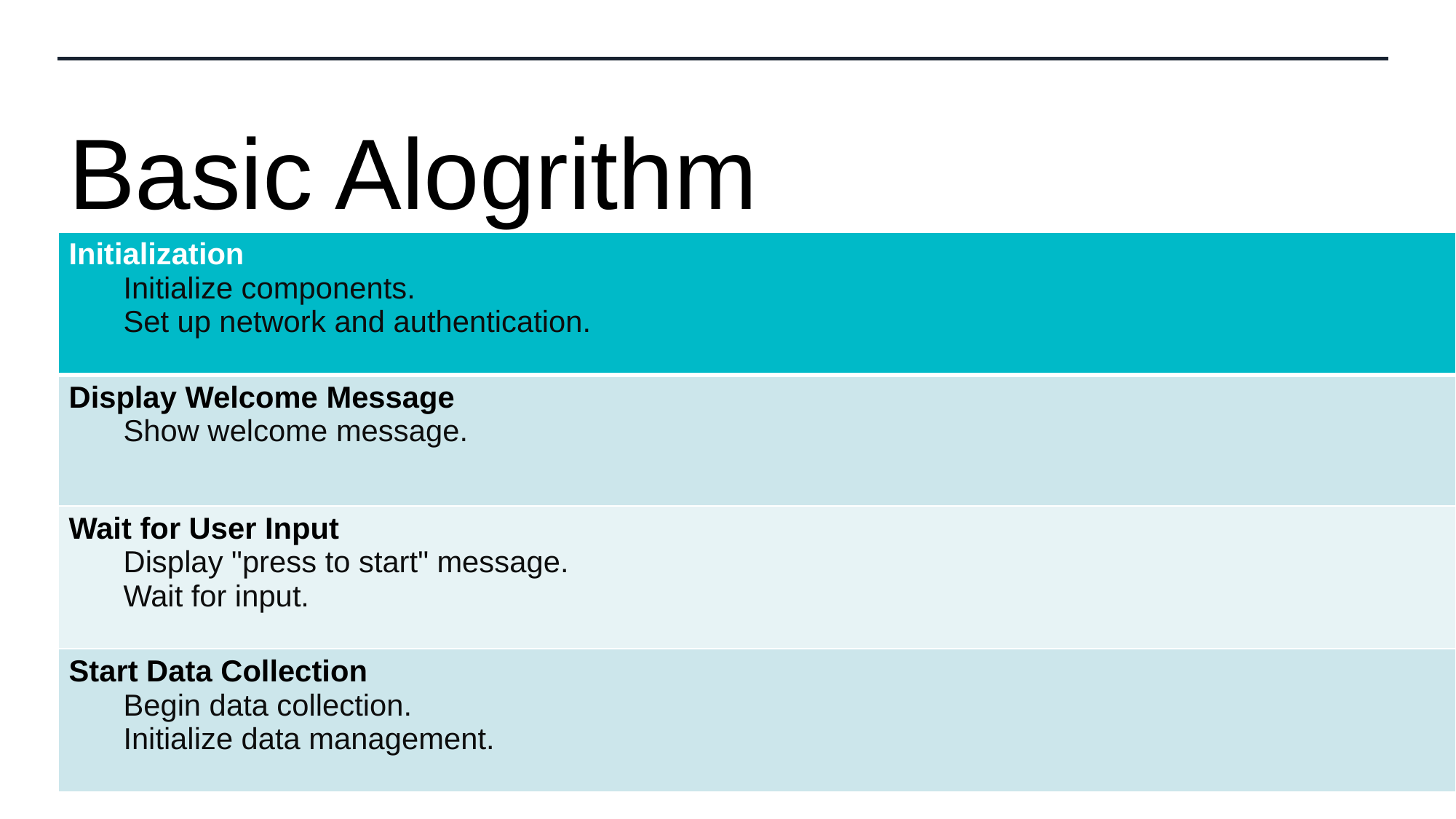

# Basic Alogrithm
| Initialization Initialize components. Set up network and authentication. |
| --- |
| Display Welcome Message Show welcome message. |
| Wait for User Input Display "press to start" message. Wait for input. |
| Start Data Collection Begin data collection. Initialize data management. |